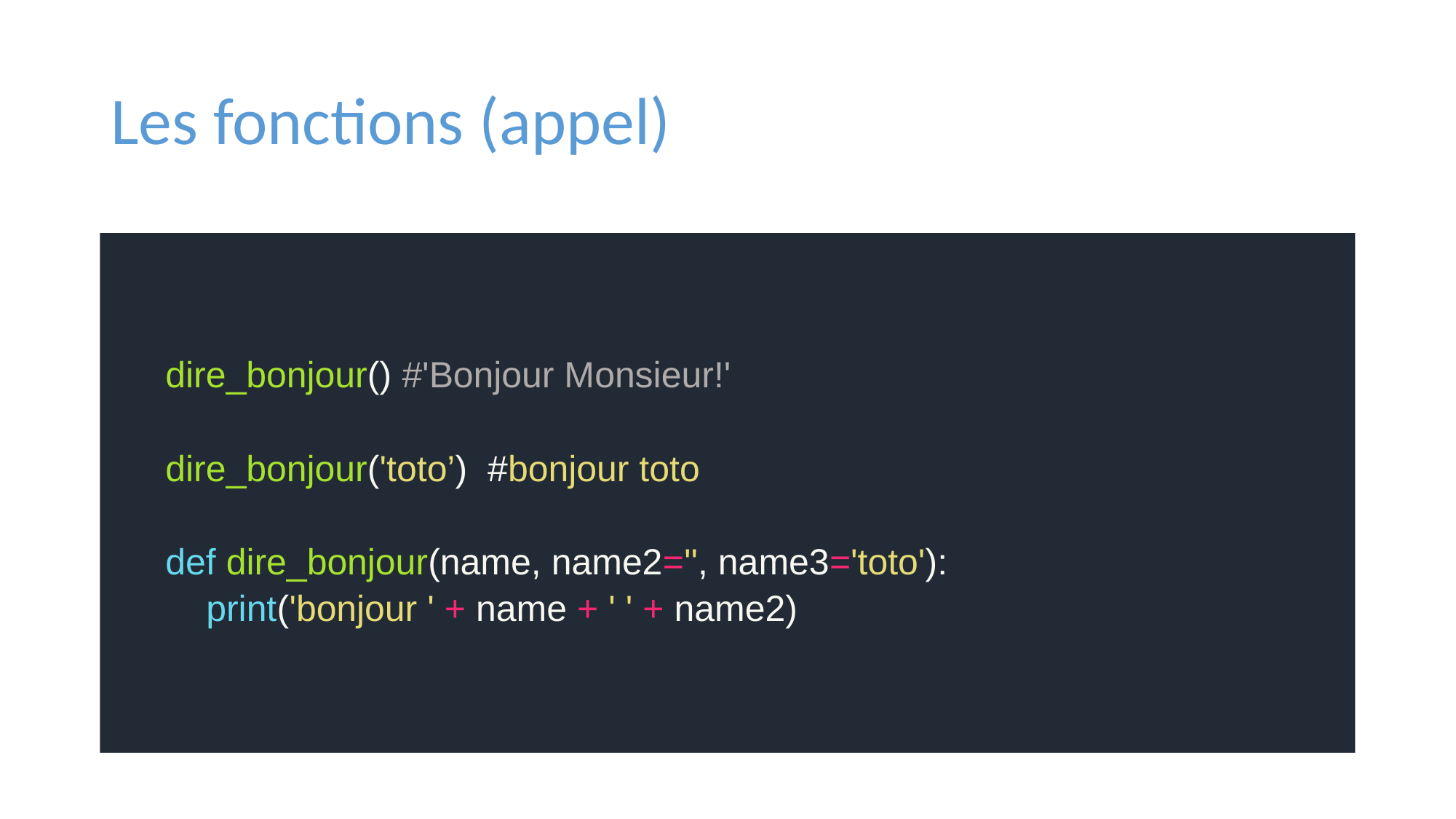

# Les fonctions (appel)
dire_bonjour() #'Bonjour Monsieur!'

dire_bonjour('toto’)  #bonjour toto

def dire_bonjour(name, name2='', name3='toto'):
    print('bonjour ' + name + ' ' + name2)